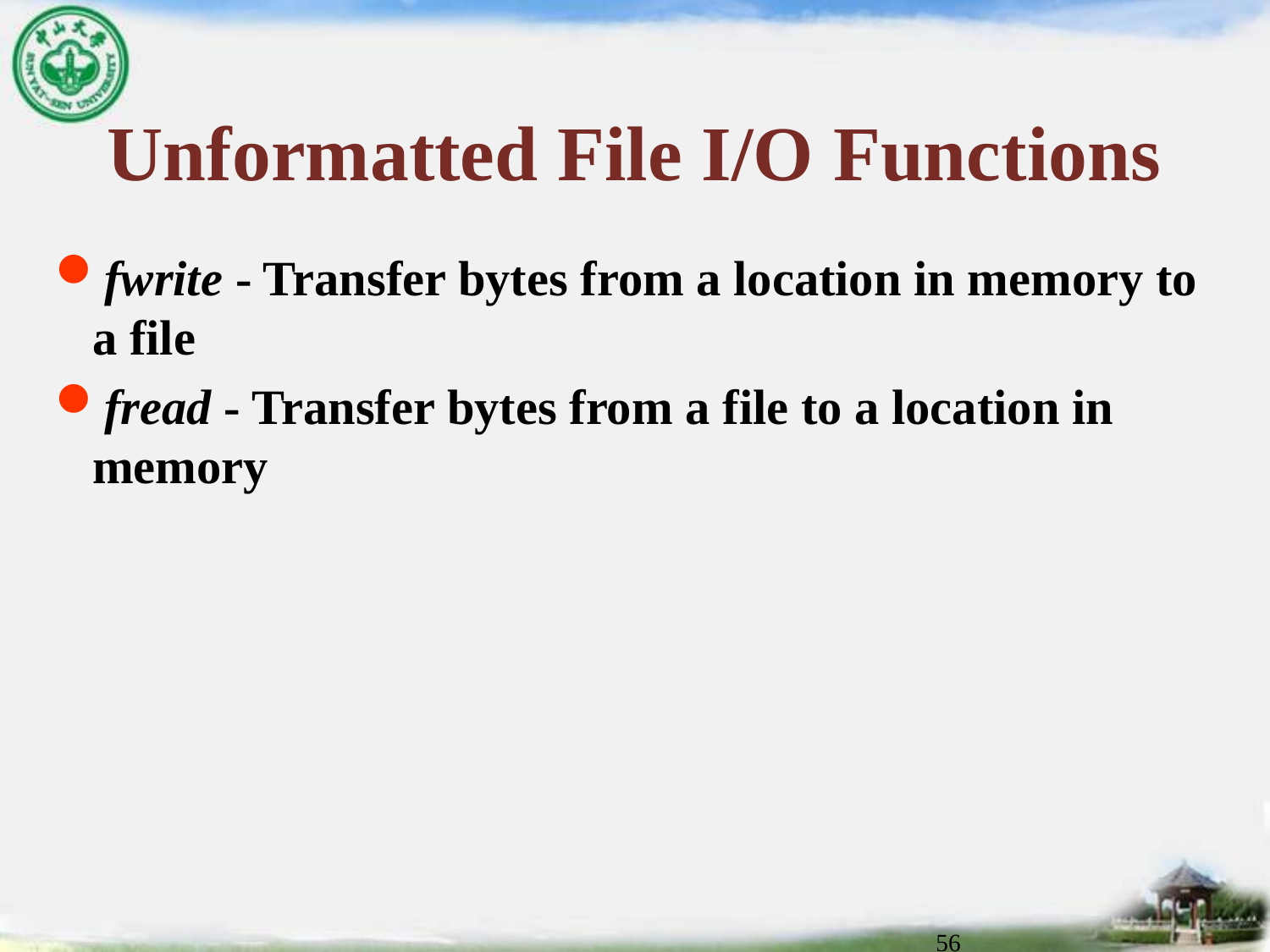

# Unformatted File I/O Functions
fwrite - Transfer bytes from a location in memory to a file
fread - Transfer bytes from a file to a location in memory
56